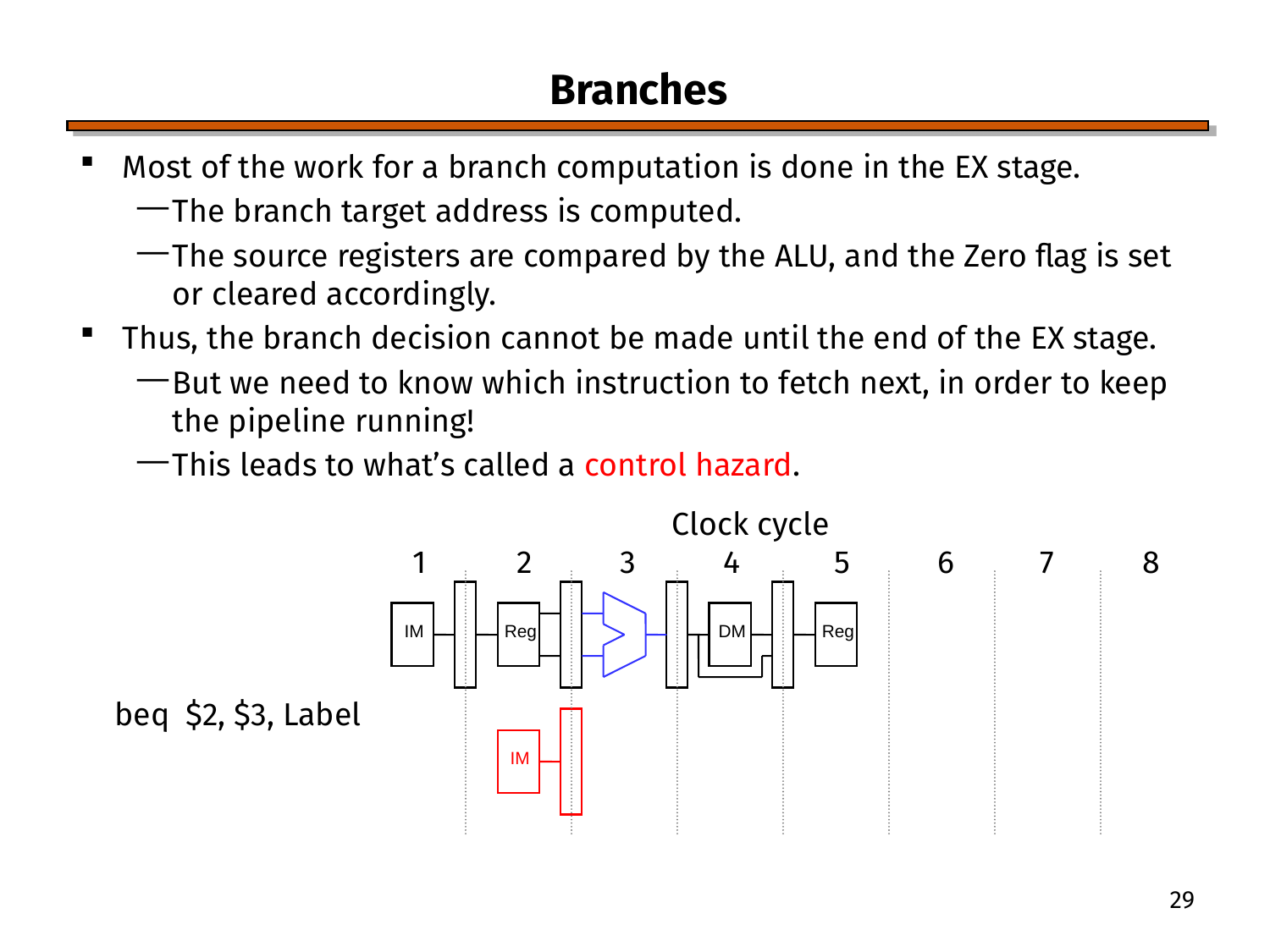

# Branches
Most of the work for a branch computation is done in the EX stage.
The branch target address is computed.
The source registers are compared by the ALU, and the Zero flag is set or cleared accordingly.
Thus, the branch decision cannot be made until the end of the EX stage.
But we need to know which instruction to fetch next, in order to keep the pipeline running!
This leads to what’s called a control hazard.

Clock cycle
	1	2	3	4	5	6	7	8

IM
  Reg
   DM
  Reg

beq	$2, $3, Label

IM

29